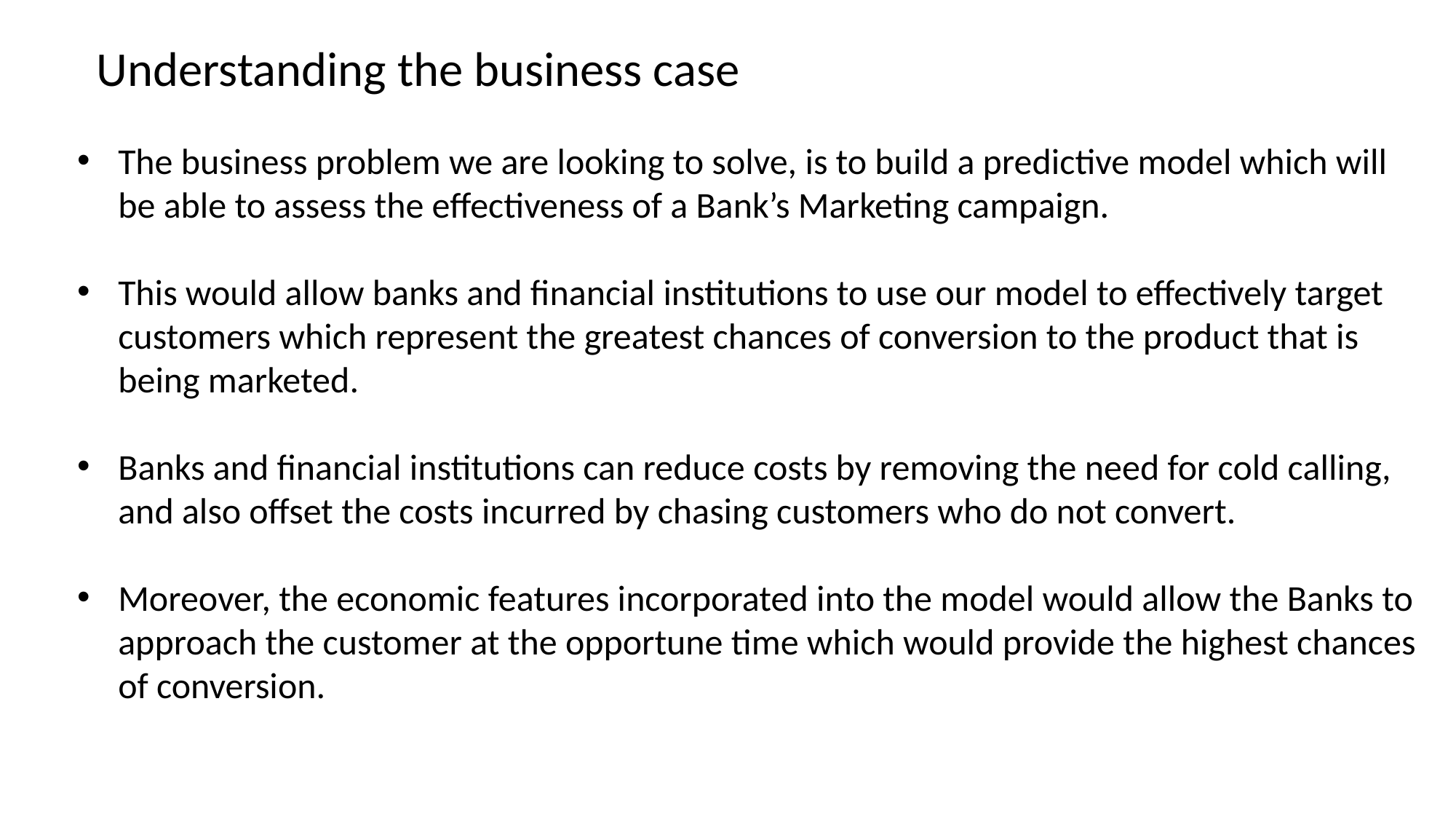

Understanding the business case
The business problem we are looking to solve, is to build a predictive model which will be able to assess the effectiveness of a Bank’s Marketing campaign.

This would allow banks and financial institutions to use our model to effectively target customers which represent the greatest chances of conversion to the product that is being marketed.

Banks and financial institutions can reduce costs by removing the need for cold calling, and also offset the costs incurred by chasing customers who do not convert.

Moreover, the economic features incorporated into the model would allow the Banks to approach the customer at the opportune time which would provide the highest chances of conversion.